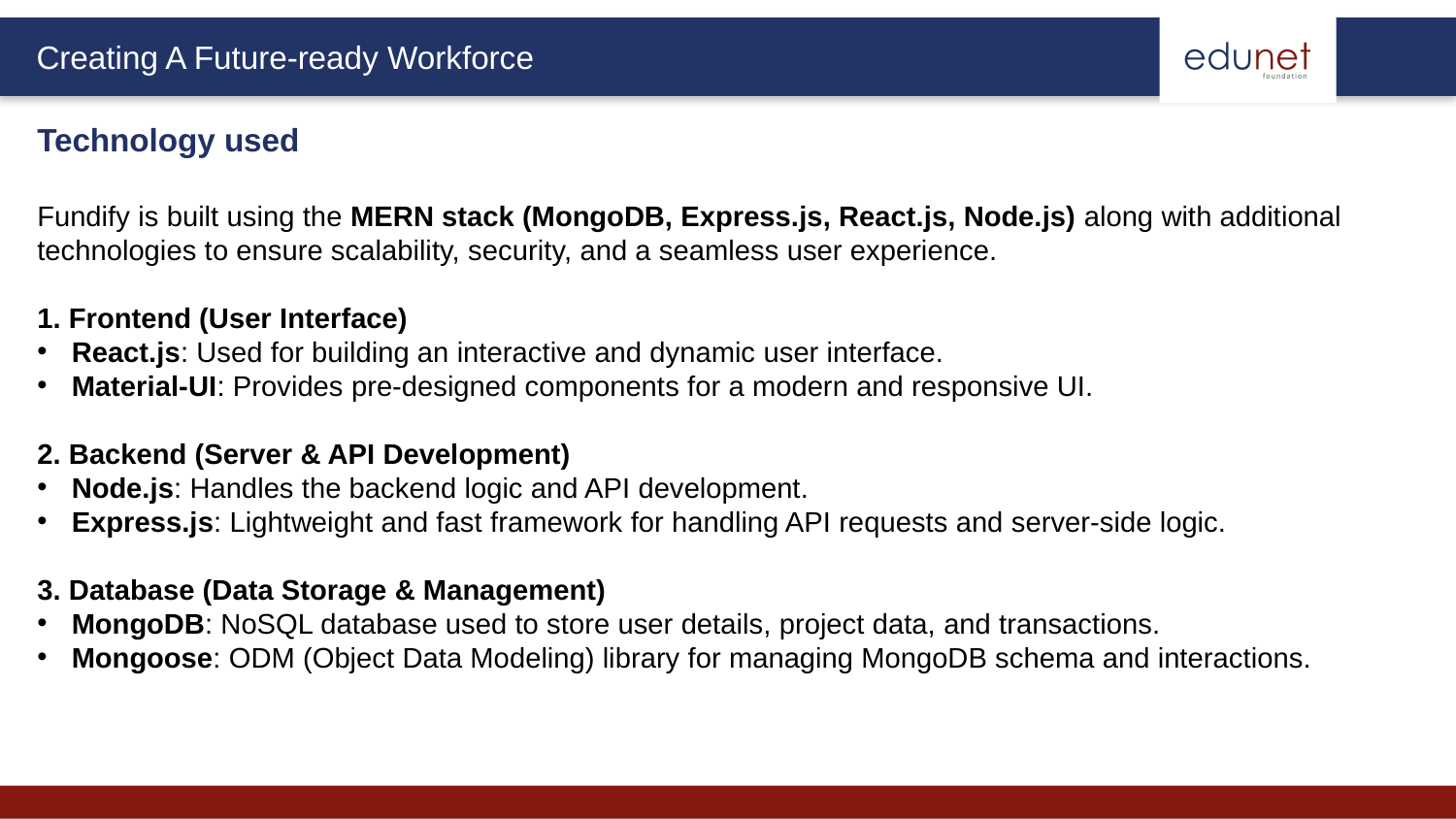

Technology used
Fundify is built using the MERN stack (MongoDB, Express.js, React.js, Node.js) along with additional technologies to ensure scalability, security, and a seamless user experience.

1. Frontend (User Interface)
React.js: Used for building an interactive and dynamic user interface.
Material-UI: Provides pre-designed components for a modern and responsive UI.

2. Backend (Server & API Development)
Node.js: Handles the backend logic and API development.
Express.js: Lightweight and fast framework for handling API requests and server-side logic.

3. Database (Data Storage & Management)
MongoDB: NoSQL database used to store user details, project data, and transactions.
Mongoose: ODM (Object Data Modeling) library for managing MongoDB schema and interactions.